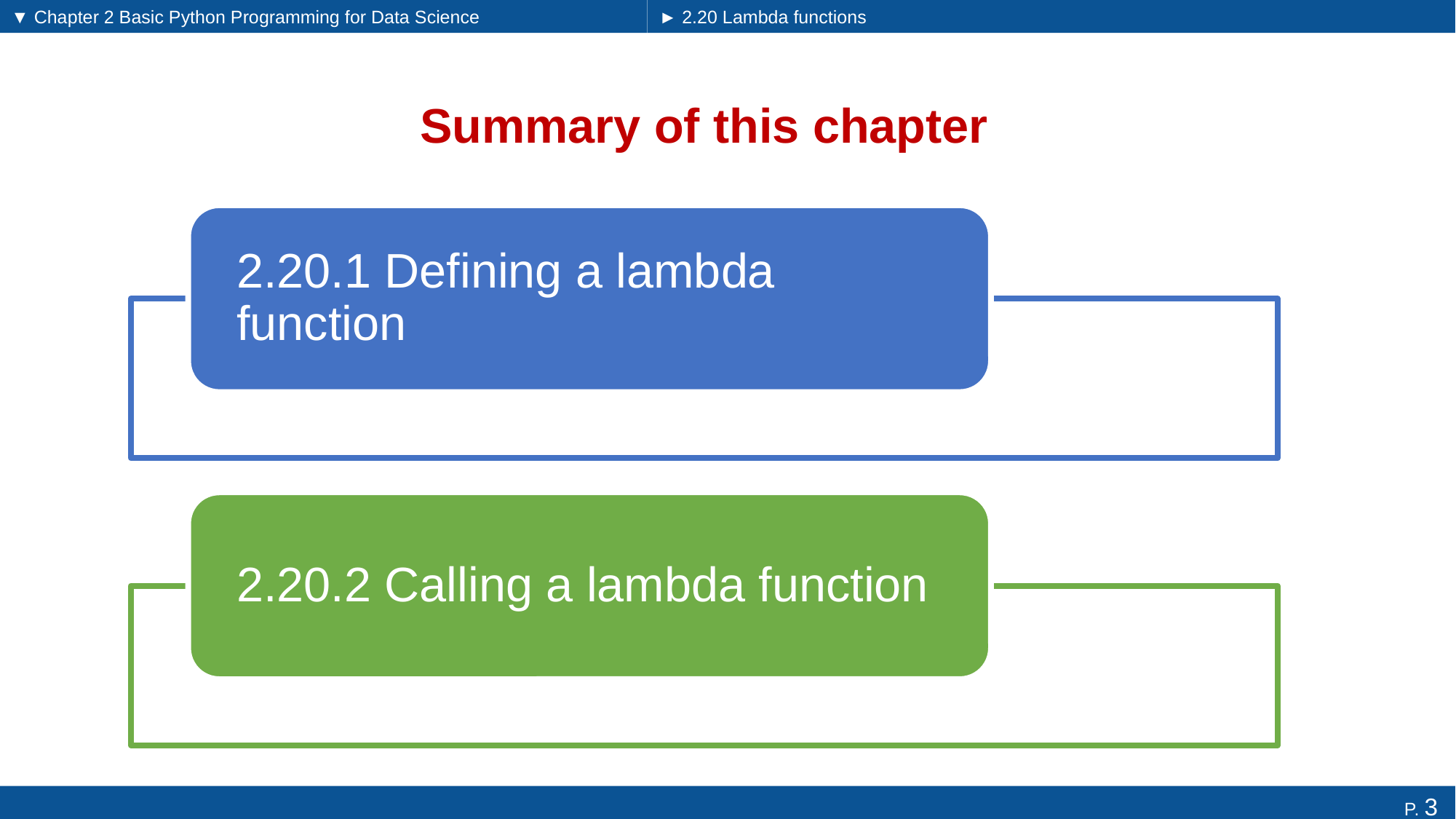

▼ Chapter 2 Basic Python Programming for Data Science
► 2.20 Lambda functions
# Summary of this chapter
2.20.1 Defining a lambda function
2.20.2 Calling a lambda function